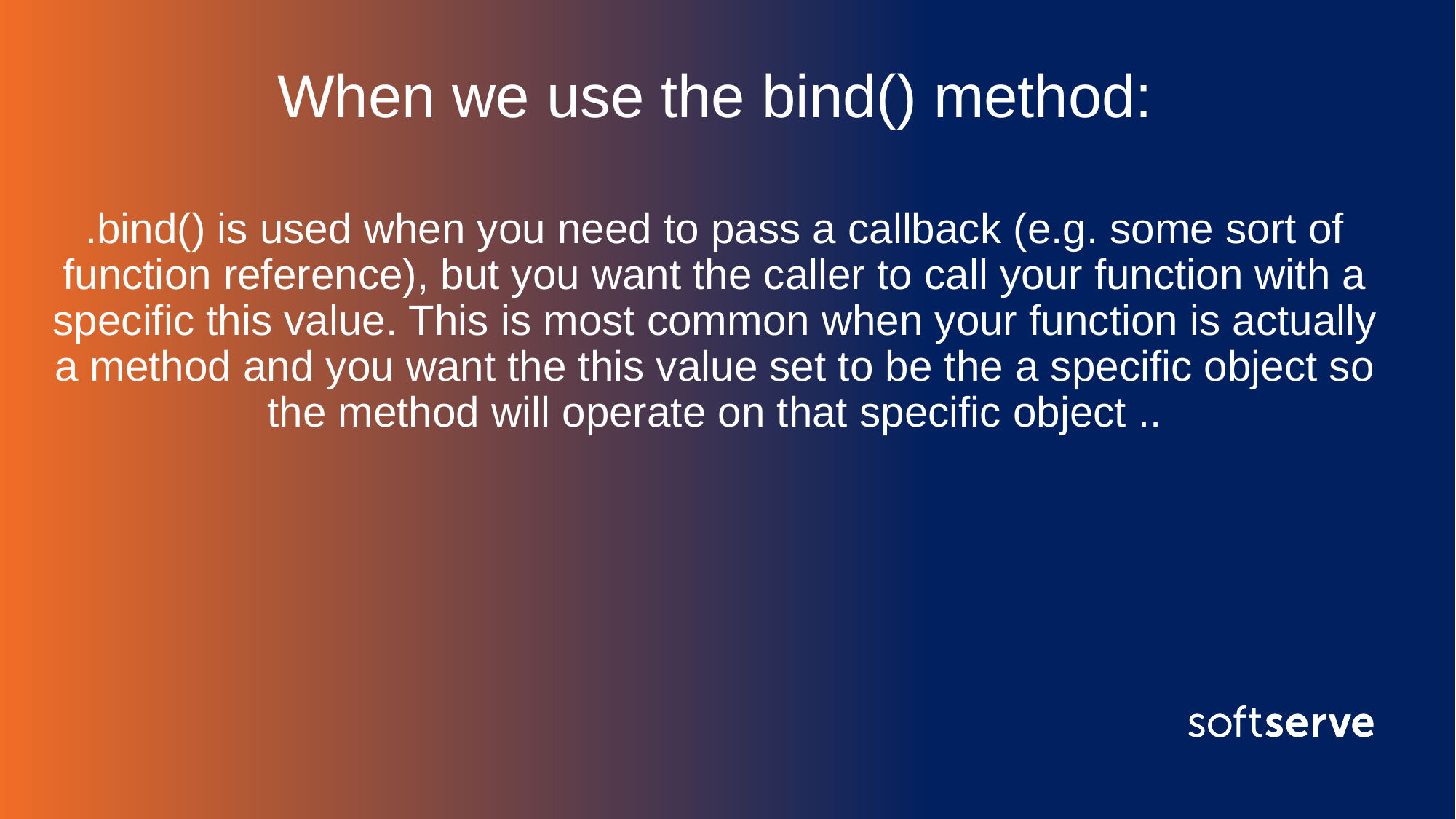

When we use the bind() method:

.bind() is used when you need to pass a callback (e.g. some sort of function reference), but you want the caller to call your function with a specific this value. This is most common when your function is actually a method and you want the this value set to be the a specific object so the method will operate on that specific object ..